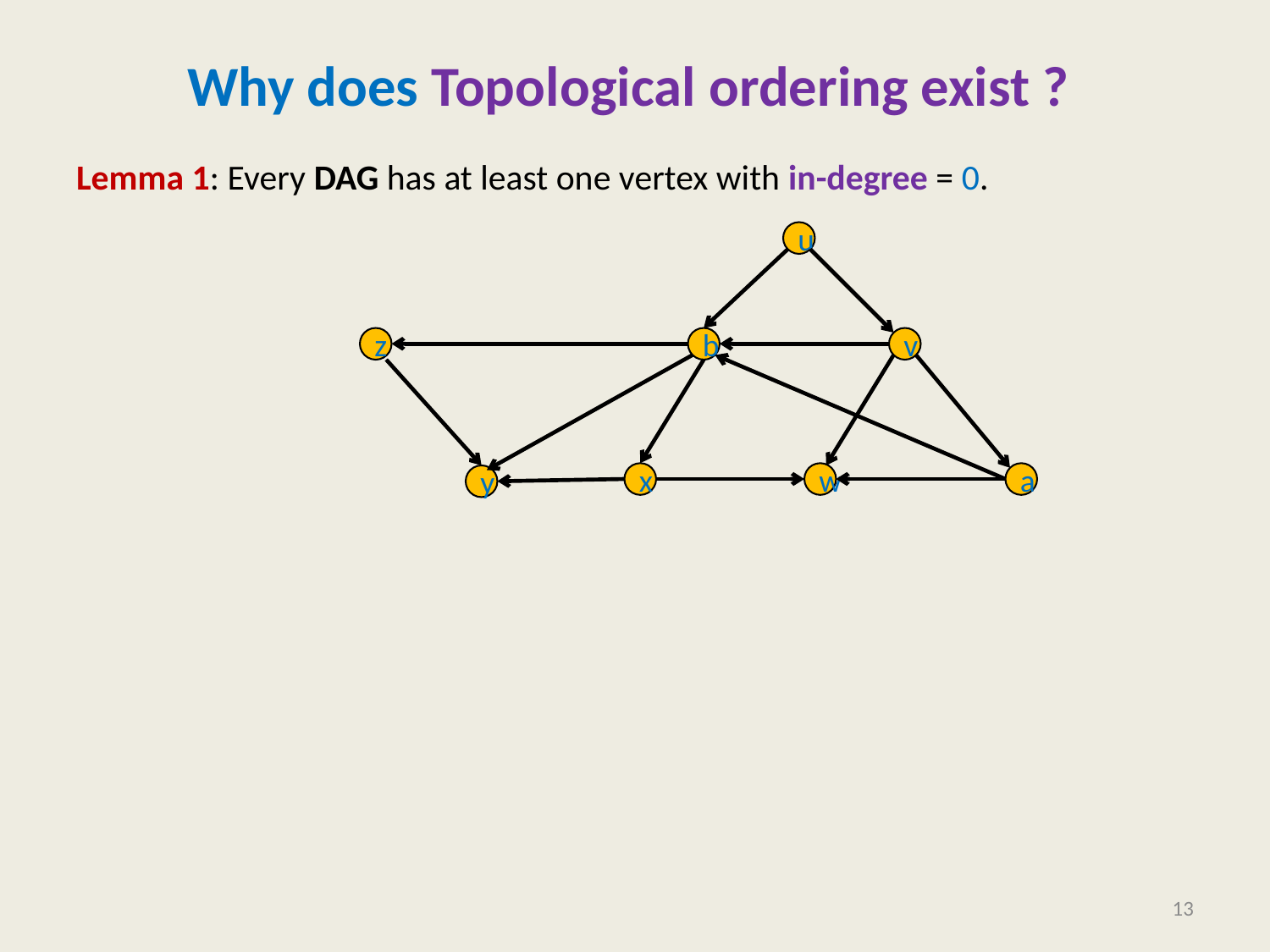

# Why does Topological ordering exist ?
Lemma 1: Every DAG has at least one vertex with in-degree = 0.

u
z
b
v
x
w
a
y
13